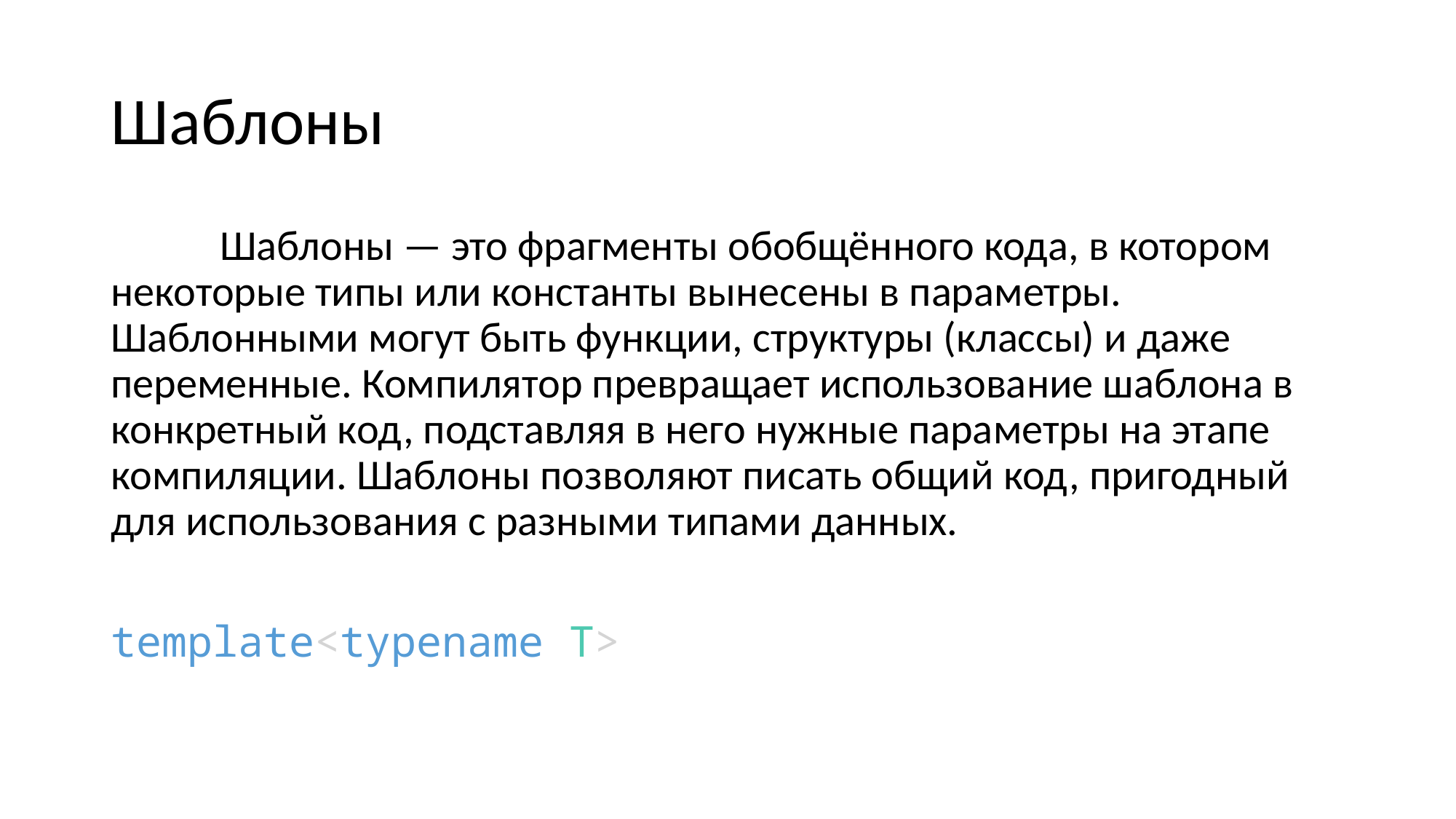

# Шаблоны
	Шаблоны — это фрагменты обобщённого кода, в котором некоторые типы или константы вынесены в параметры. Шаблонными могут быть функции, структуры (классы) и даже переменные. Компилятор превращает использование шаблона в конкретный код, подставляя в него нужные параметры на этапе компиляции. Шаблоны позволяют писать общий код, пригодный для использования с разными типами данных.

template<typename T>